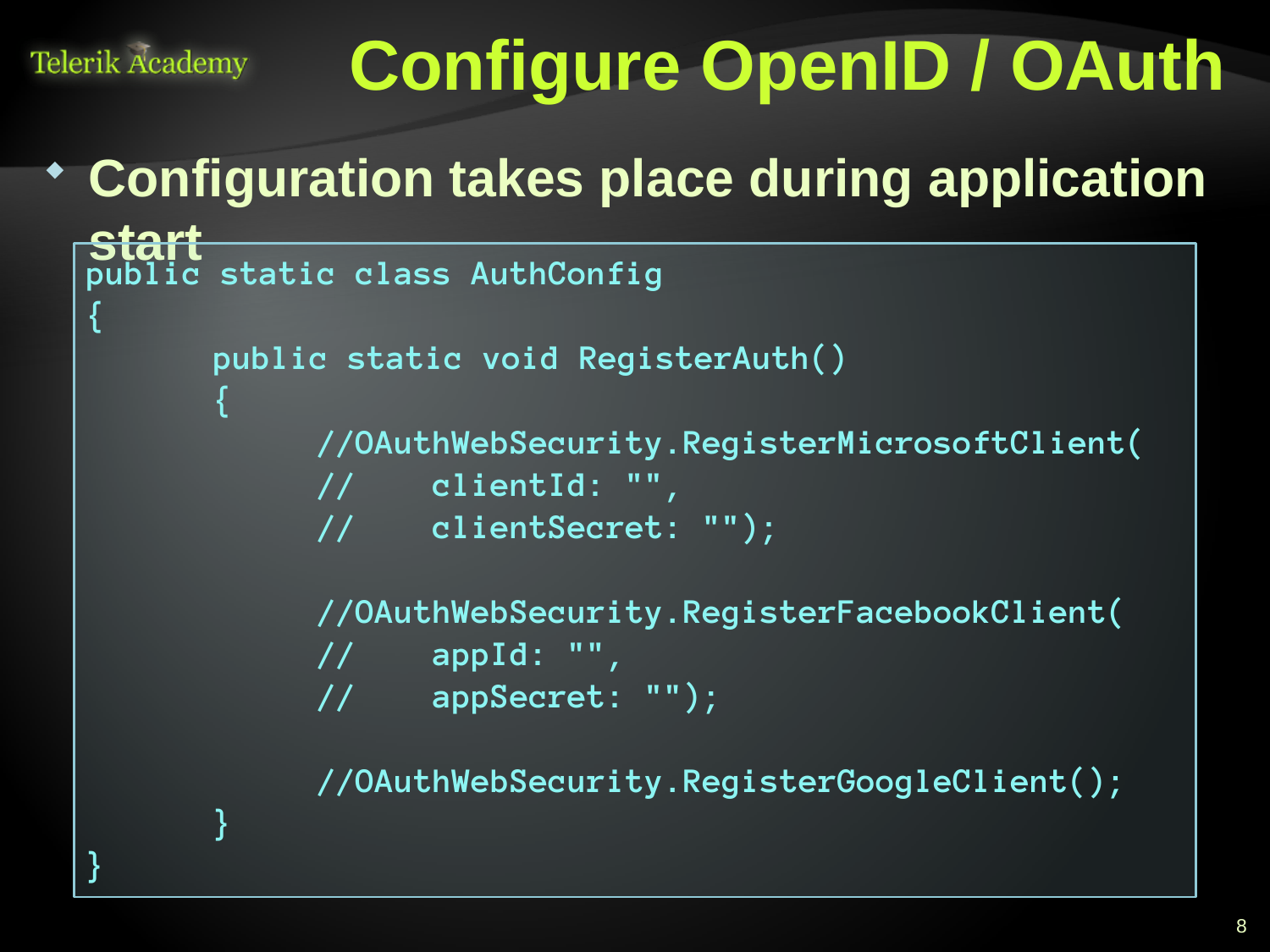

# Configure OpenID / OAuth
Configuration takes place during application start
public static class AuthConfig
{
	public static void RegisterAuth()
	{
            //OAuthWebSecurity.RegisterMicrosoftClient(
            //    clientId: "",
            //    clientSecret: "");

            //OAuthWebSecurity.RegisterFacebookClient(
            //    appId: "",
            //    appSecret: "");

            //OAuthWebSecurity.RegisterGoogleClient();
	}
}
8